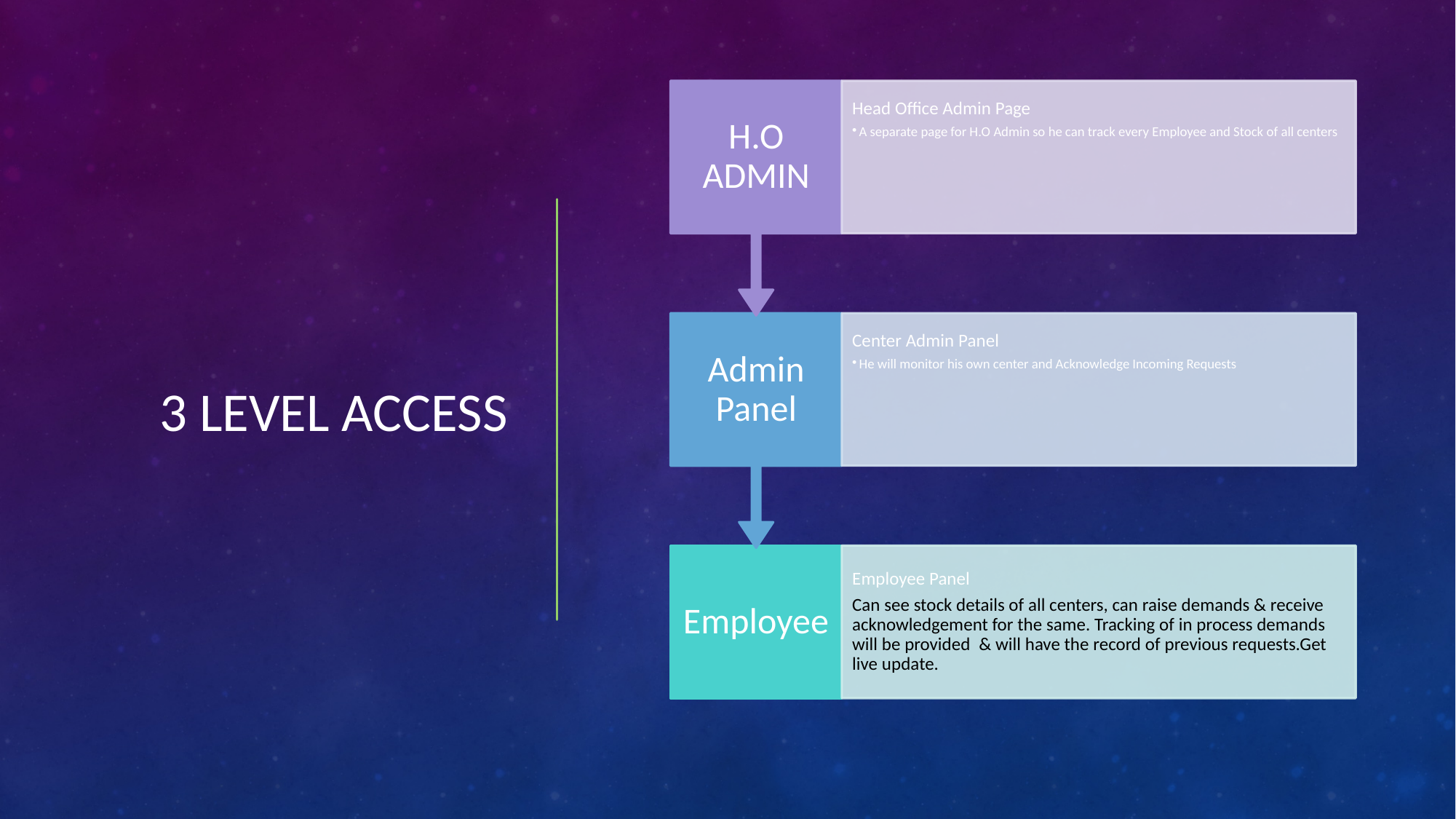

Employee
Employee Panel
Can see stock details of all centers, can raise demands & receive acknowledgement for the same. Tracking of in process demands will be provided  & will have the record of previous requests.Get live update.
Admin Panel
Center Admin Panel
He will monitor his own center and Acknowledge Incoming Requests
H.O ADMIN
Head Office Admin Page
A separate page for H.O Admin so he can track every Employee and Stock of all centers
# 3 Level Access